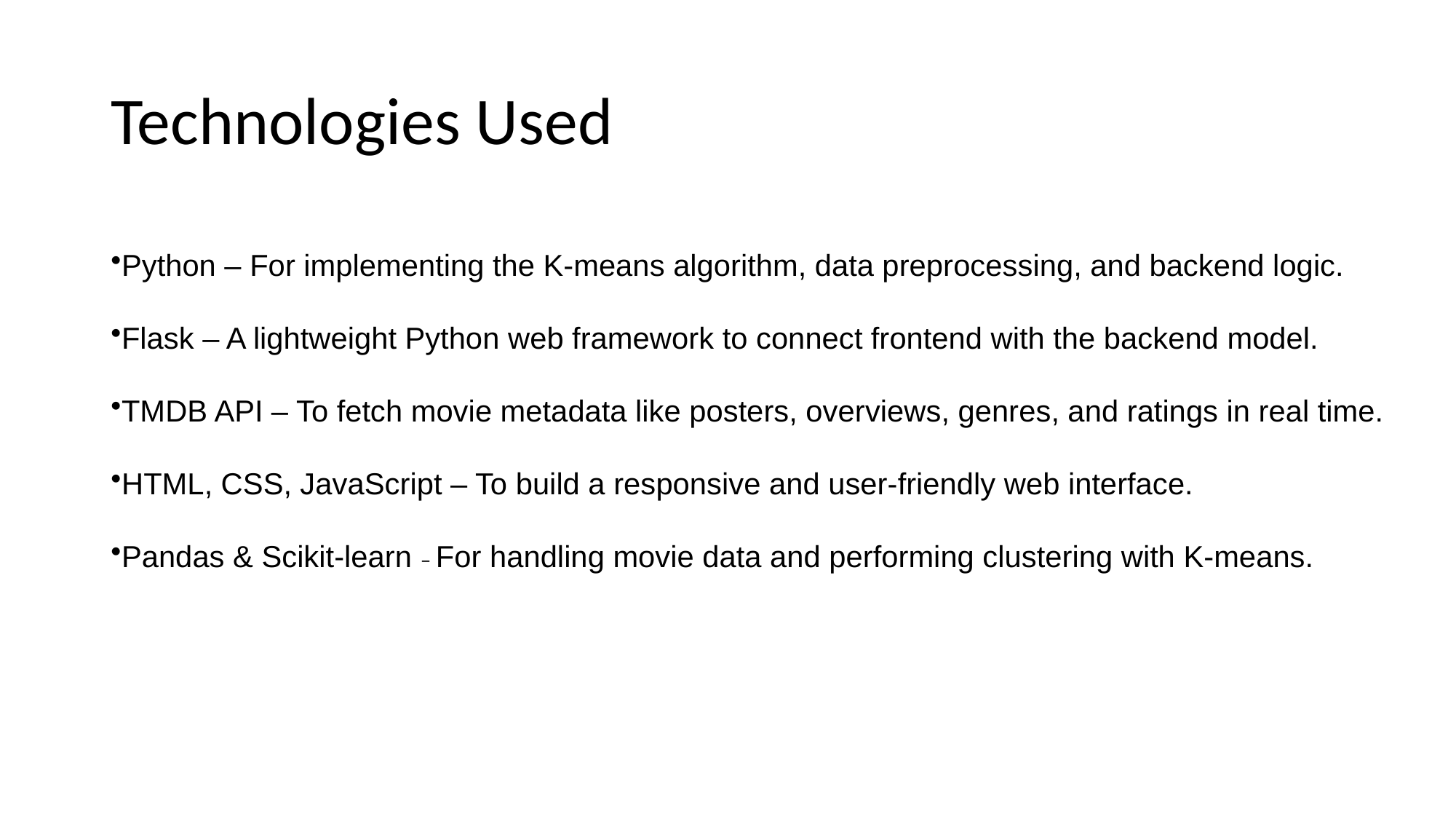

# Technologies Used
Python – For implementing the K-means algorithm, data preprocessing, and backend logic.

Flask – A lightweight Python web framework to connect frontend with the backend model.

TMDB API – To fetch movie metadata like posters, overviews, genres, and ratings in real time.

HTML, CSS, JavaScript – To build a responsive and user-friendly web interface.

Pandas & Scikit-learn – For handling movie data and performing clustering with K-means.